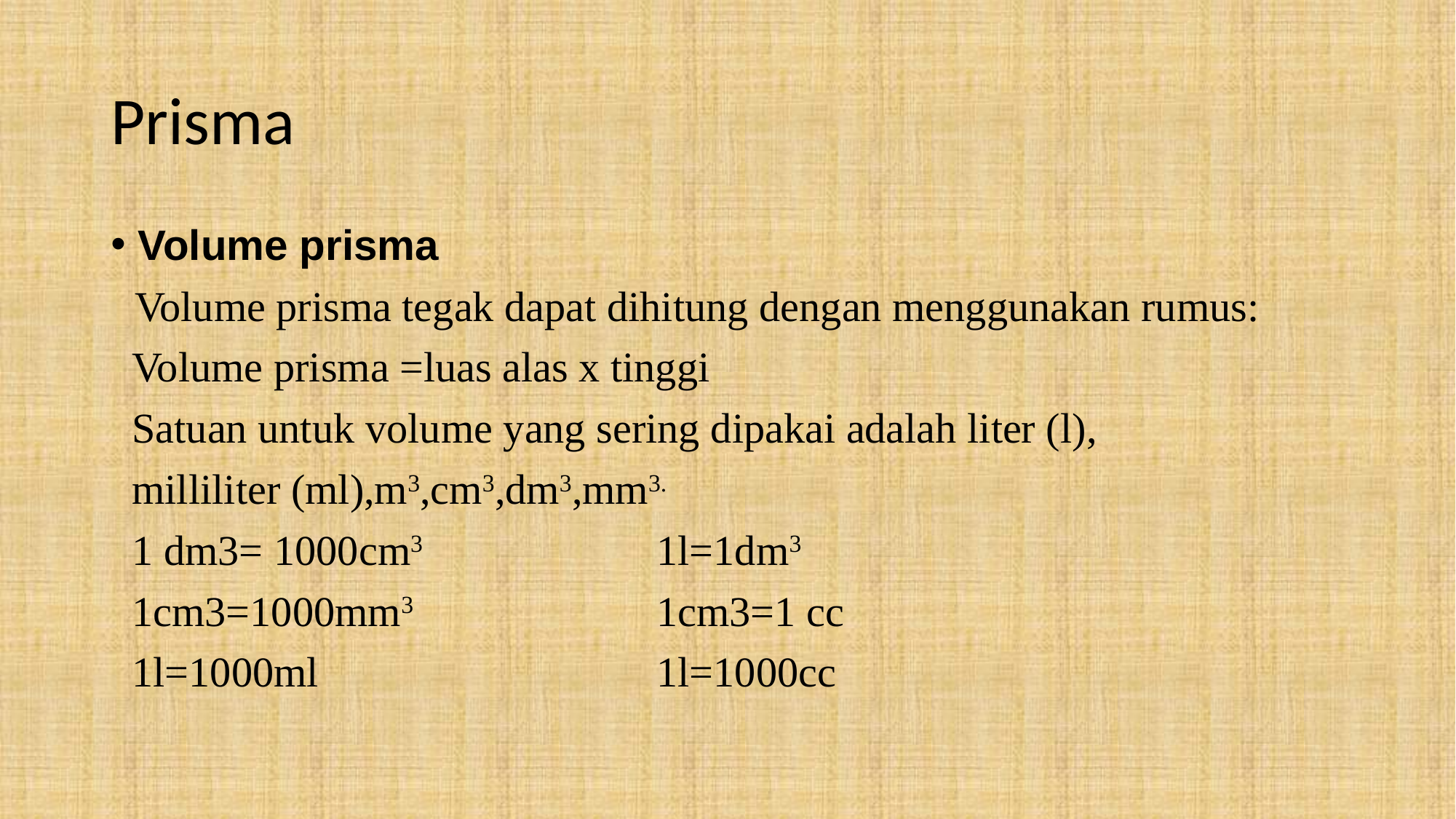

# Prisma
Volume prisma
  Volume prisma tegak dapat dihitung dengan menggunakan rumus:
  Volume prisma =luas alas x tinggi
  Satuan untuk volume yang sering dipakai adalah liter (l),
  milliliter (ml),m3,cm3,dm3,mm3.
  1 dm3= 1000cm3			1l=1dm3
  1cm3=1000mm3			1cm3=1 cc
  1l=1000ml				1l=1000cc